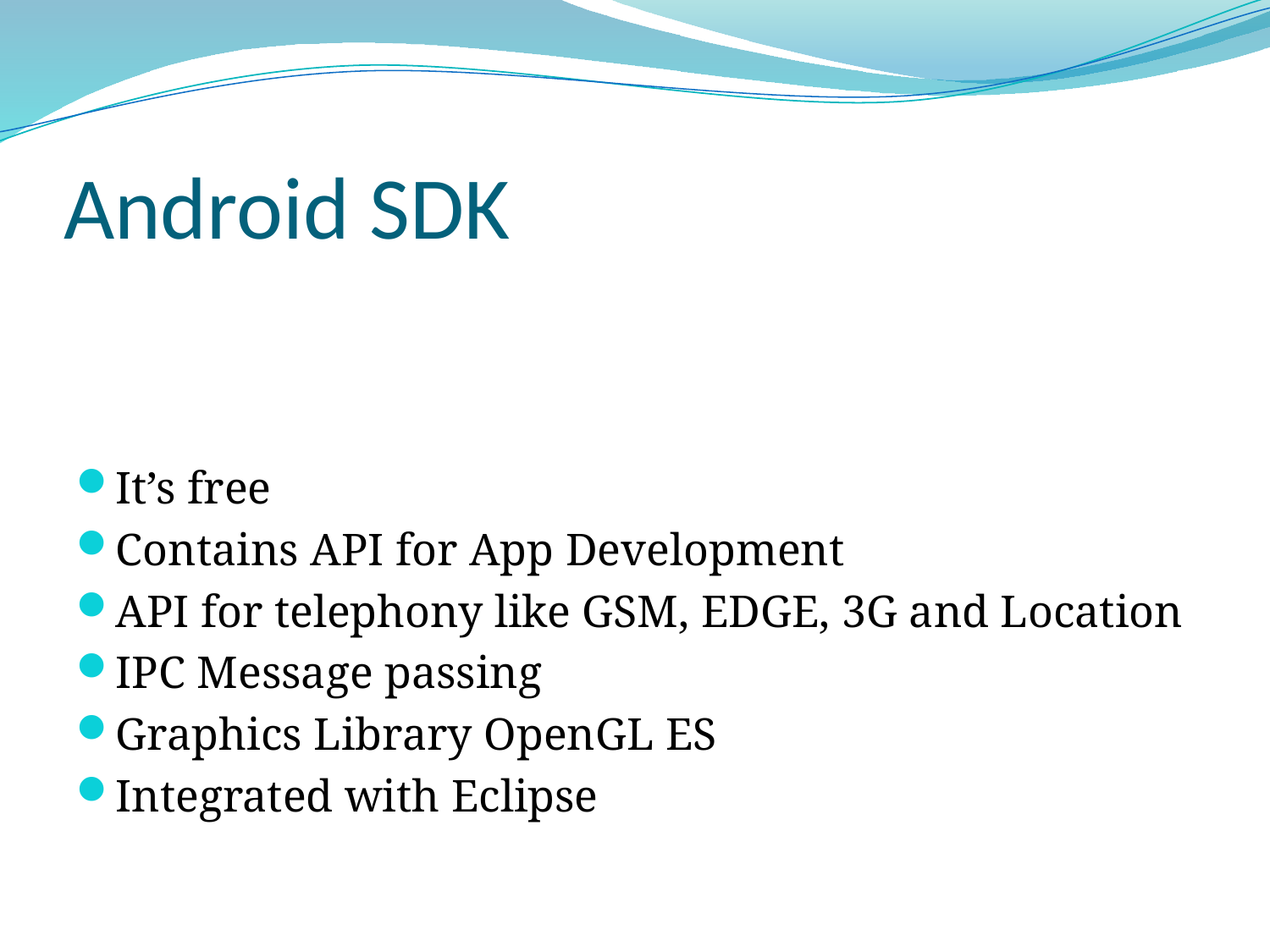

# Android SDK

It’s free
Contains API for App Development
API for telephony like GSM, EDGE, 3G and Location
IPC Message passing
Graphics Library OpenGL ES
Integrated with Eclipse